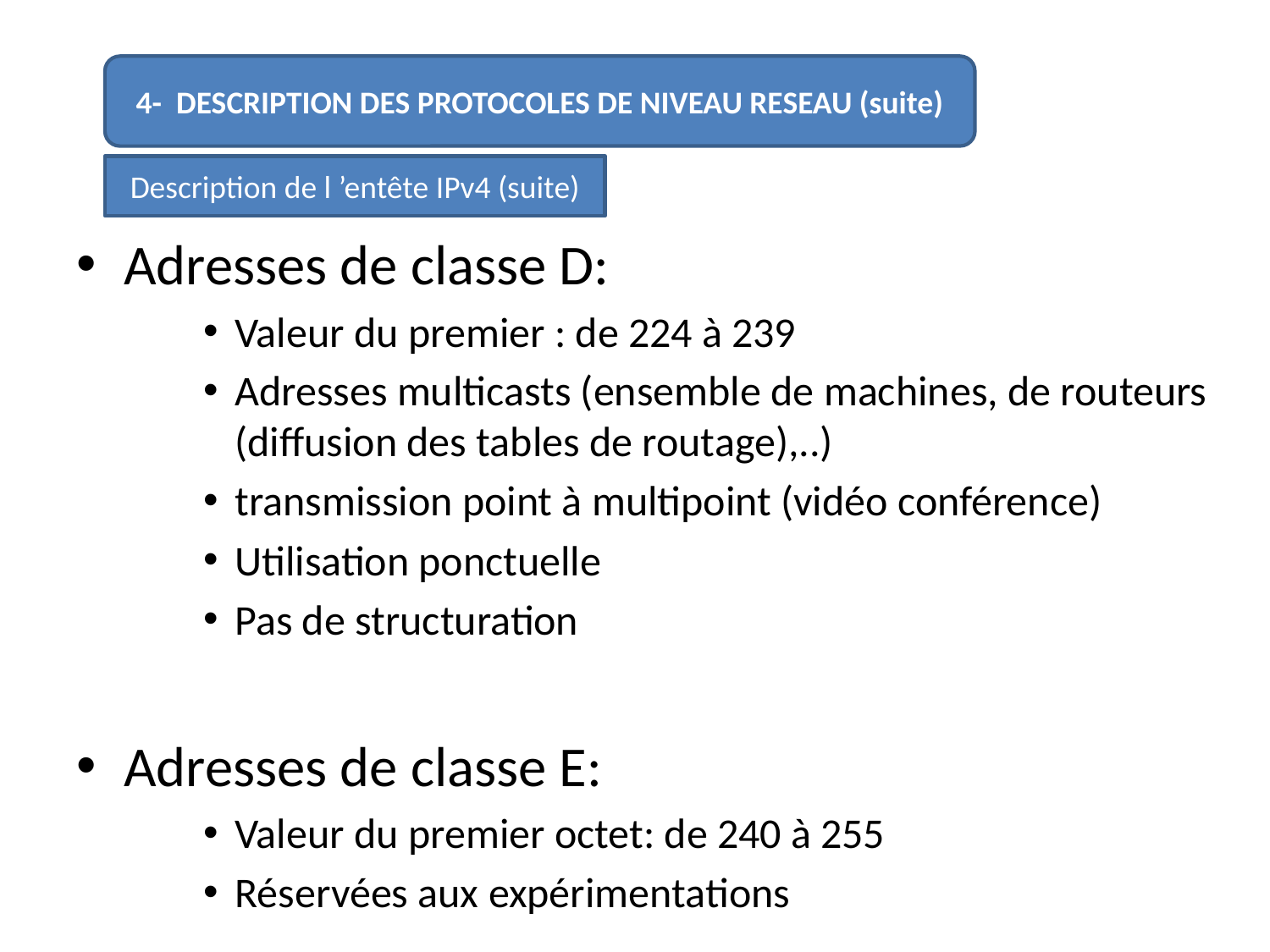

#
4-  DESCRIPTION DES PROTOCOLES DE NIVEAU RESEAU (suite)
Description de l ’entête IPv4 (suite)
Adresses de classe D:
Valeur du premier : de 224 à 239
Adresses multicasts (ensemble de machines, de routeurs (diffusion des tables de routage),..)
transmission point à multipoint (vidéo conférence)
Utilisation ponctuelle
Pas de structuration

Adresses de classe E:
Valeur du premier octet: de 240 à 255
Réservées aux expérimentations